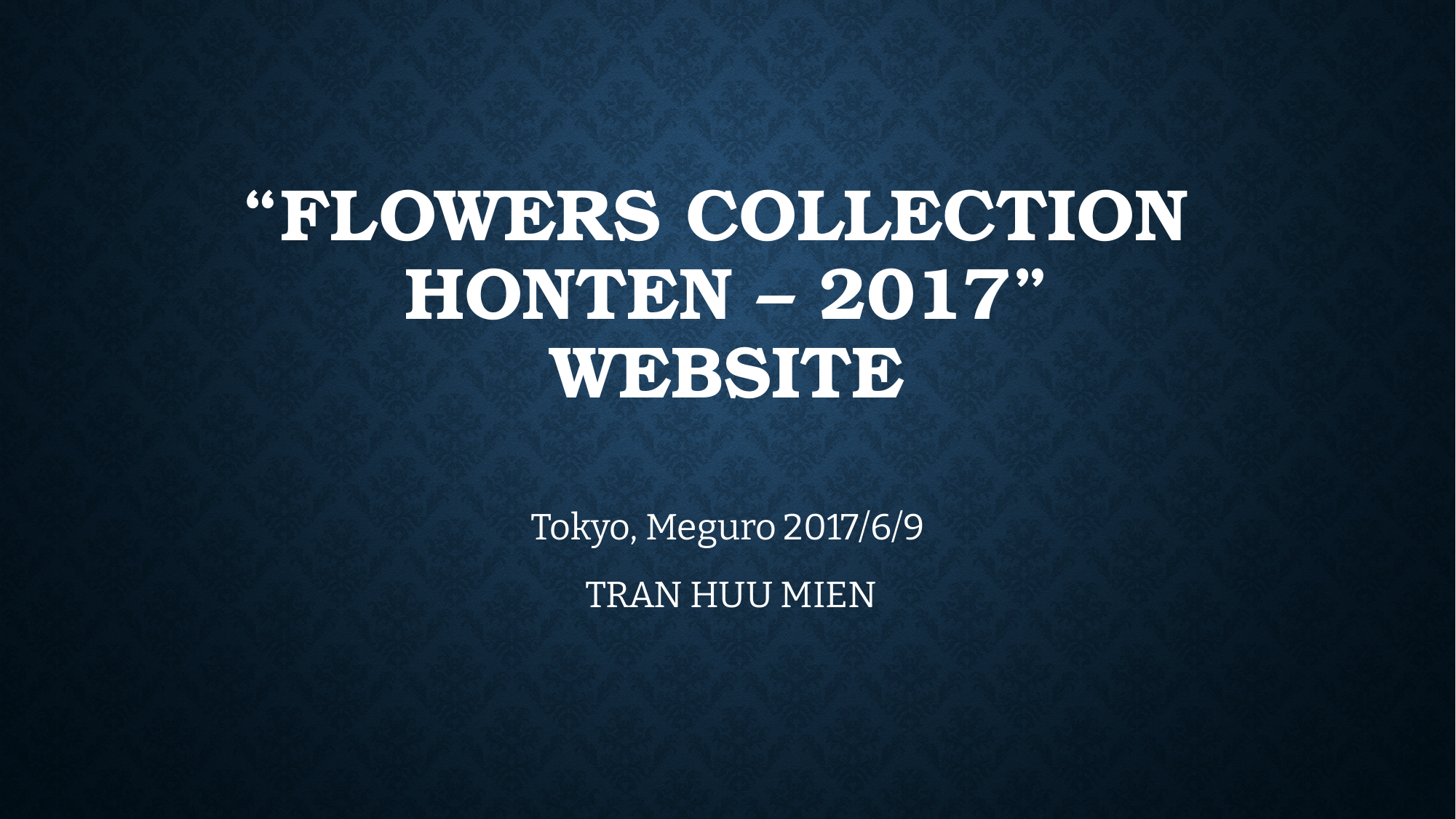

# “FLOWERS COLLECTION HONTEN – 2017” website

Tokyo, Meguro 2017/6/9
 TRAN HUU MIEN